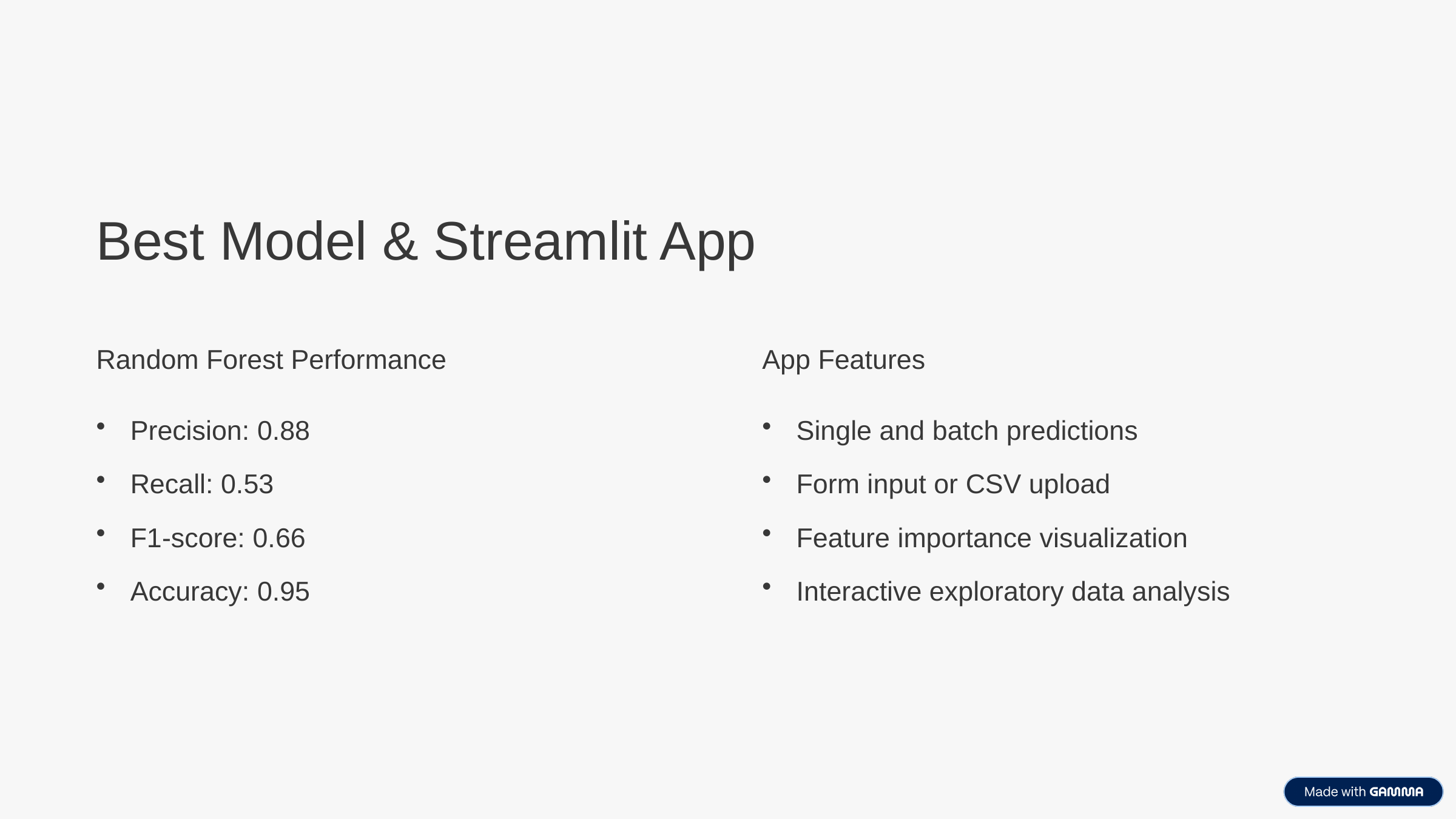

Best Model & Streamlit App
Random Forest Performance
App Features
Precision: 0.88
Single and batch predictions
Recall: 0.53
Form input or CSV upload
F1-score: 0.66
Feature importance visualization
Accuracy: 0.95
Interactive exploratory data analysis